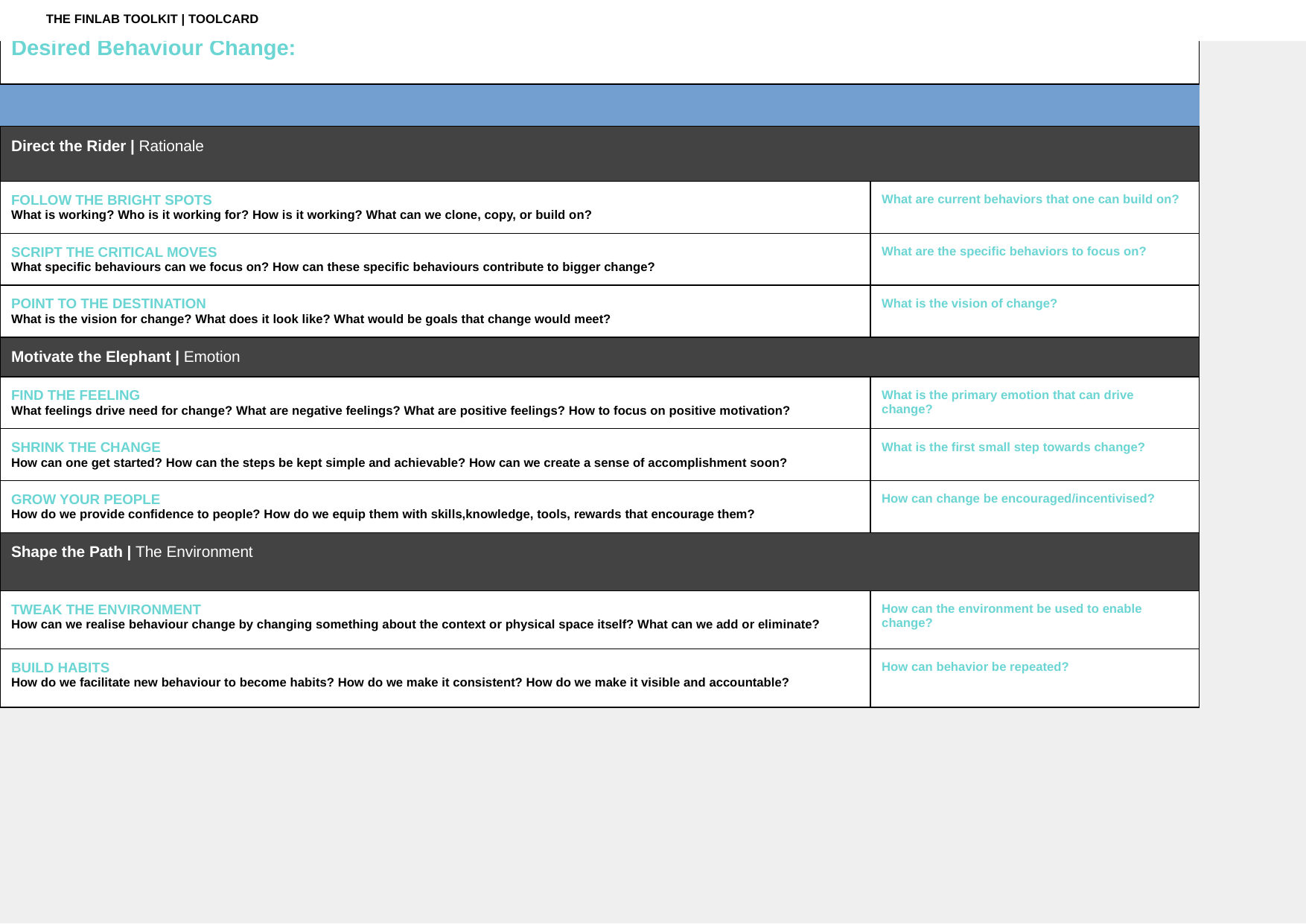

THE FINLAB TOOLKIT | TOOLCARD

SWITCH Framework
| Current Behaviour and Challenge: Desired Behaviour Change: |  |
| --- | --- |
|  |  |
| Direct the Rider | Rationale |  |
| FOLLOW THE BRIGHT SPOTS What is working? Who is it working for? How is it working? What can we clone, copy, or build on? | What are current behaviors that one can build on? |
| SCRIPT THE CRITICAL MOVES What specific behaviours can we focus on? How can these specific behaviours contribute to bigger change? | What are the specific behaviors to focus on? |
| POINT TO THE DESTINATION What is the vision for change? What does it look like? What would be goals that change would meet? | What is the vision of change? |
| Motivate the Elephant | Emotion |  |
| FIND THE FEELING What feelings drive need for change? What are negative feelings? What are positive feelings? How to focus on positive motivation? | What is the primary emotion that can drive change? |
| SHRINK THE CHANGE How can one get started? How can the steps be kept simple and achievable? How can we create a sense of accomplishment soon? | What is the first small step towards change? |
| GROW YOUR PEOPLE How do we provide confidence to people? How do we equip them with skills,knowledge, tools, rewards that encourage them? | How can change be encouraged/incentivised? |
| Shape the Path | The Environment |  |
| TWEAK THE ENVIRONMENT How can we realise behaviour change by changing something about the context or physical space itself? What can we add or eliminate? | How can the environment be used to enable change? |
| BUILD HABITS How do we facilitate new behaviour to become habits? How do we make it consistent? How do we make it visible and accountable? | How can behavior be repeated? |
| RALLY THE HERD How do we spread the behaviour from individuals to a group? How do we get sanction from others? How do we get others excited? | How can change involve and spread to other people? |